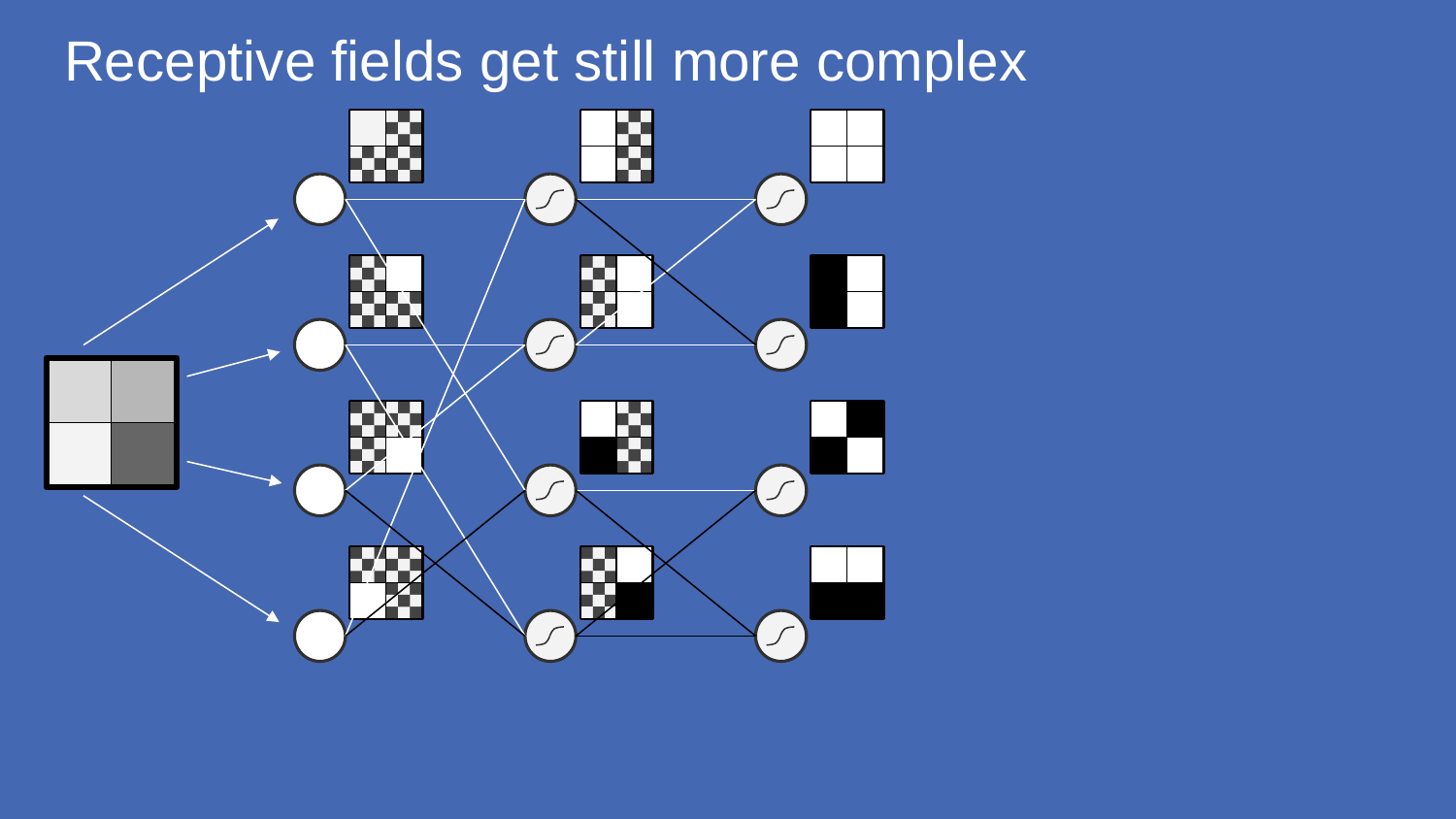

# Receptive fields get still more complex